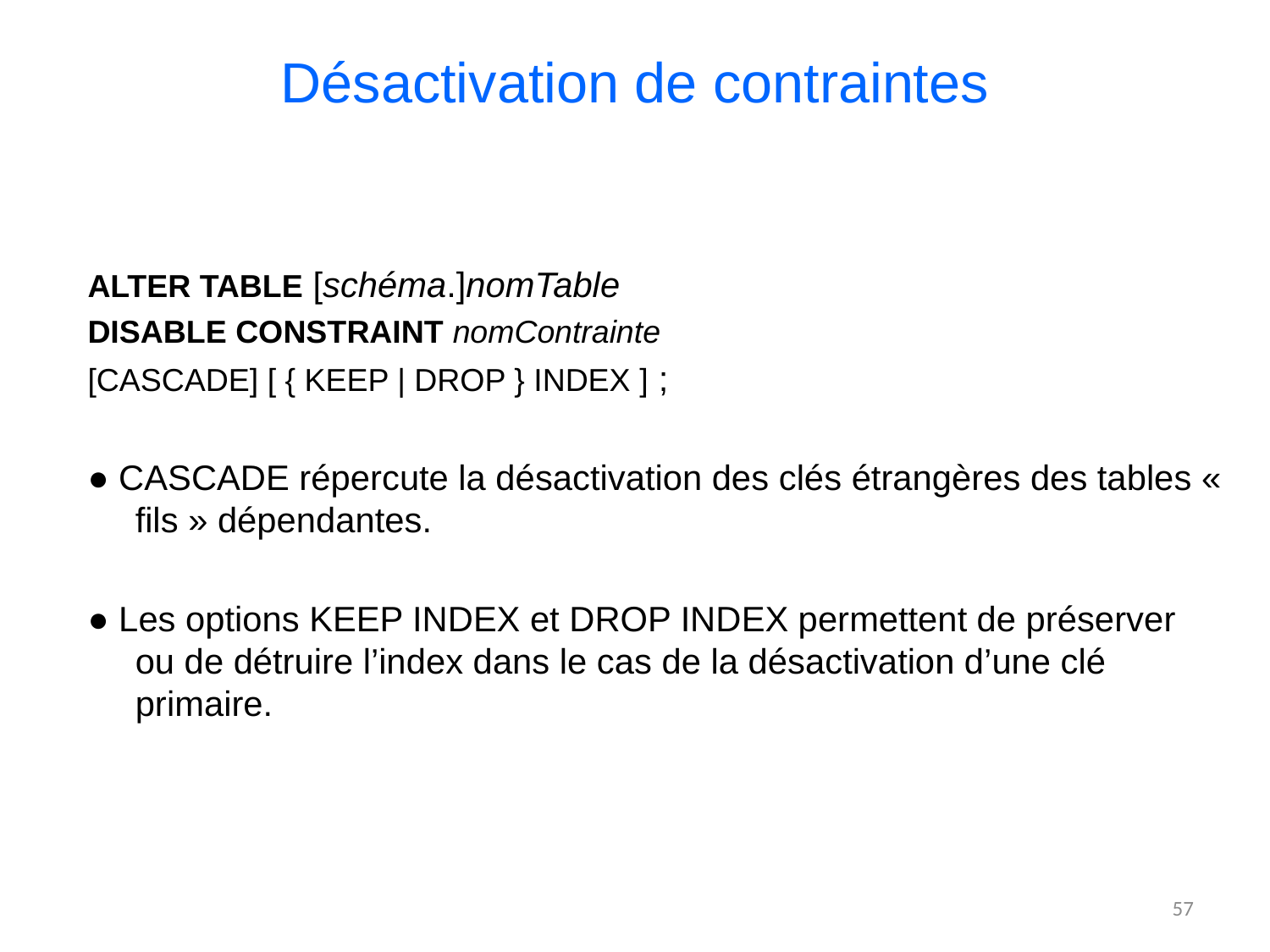

# Désactivation de contraintes
ALTER TABLE [schéma.]nomTable
DISABLE CONSTRAINT nomContrainte
[CASCADE] [ { KEEP | DROP } INDEX ] ;

● CASCADE répercute la désactivation des clés étrangères des tables « fils » dépendantes.

● Les options KEEP INDEX et DROP INDEX permettent de préserver ou de détruire l’index dans le cas de la désactivation d’une clé primaire.

57